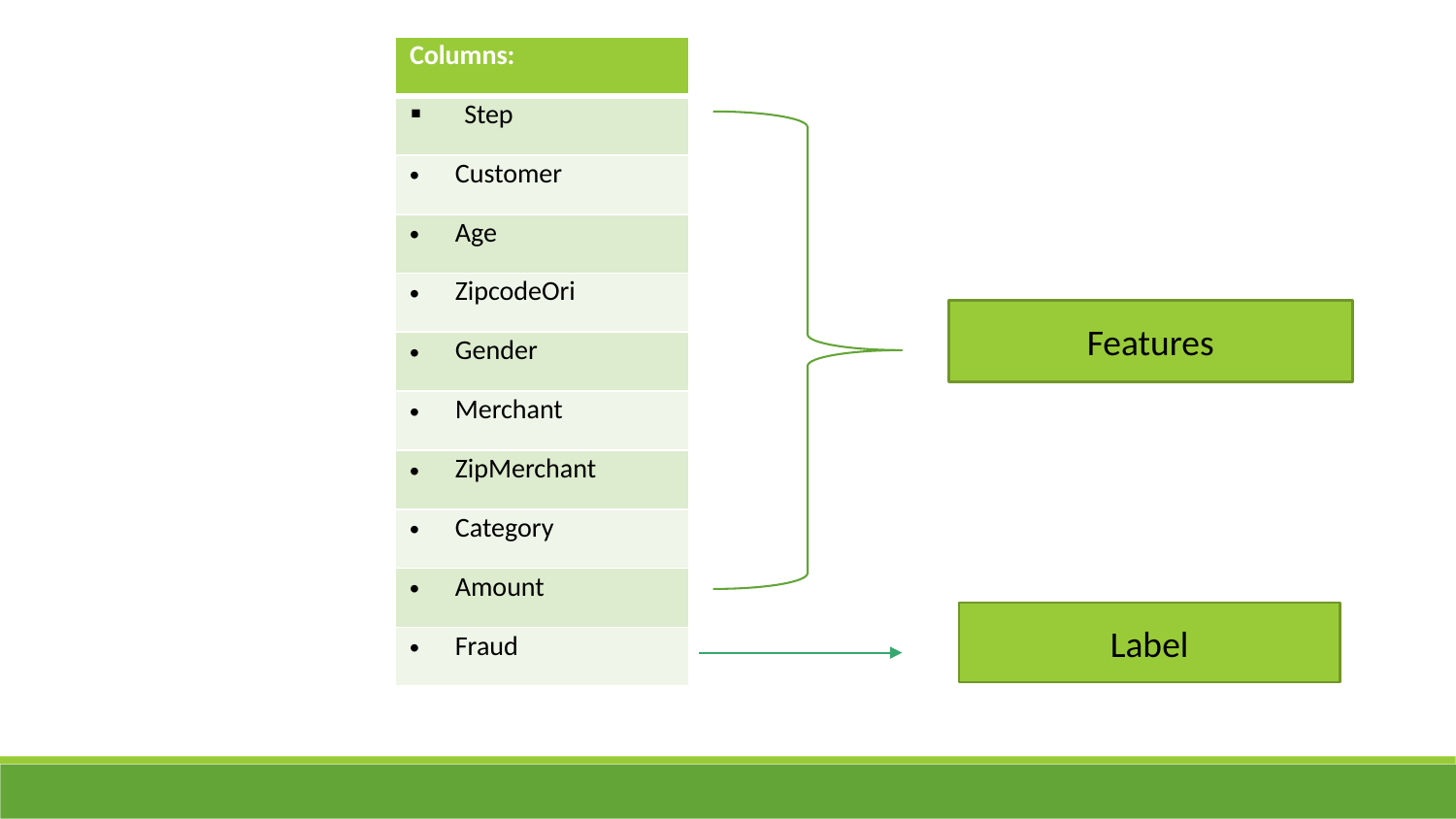

| Columns: |
| --- |
| Step |
| Customer |
| Age |
| ZipcodeOri |
| Gender |
| Merchant |
| ZipMerchant |
| Category |
| Amount |
| Fraud |

Features
Label